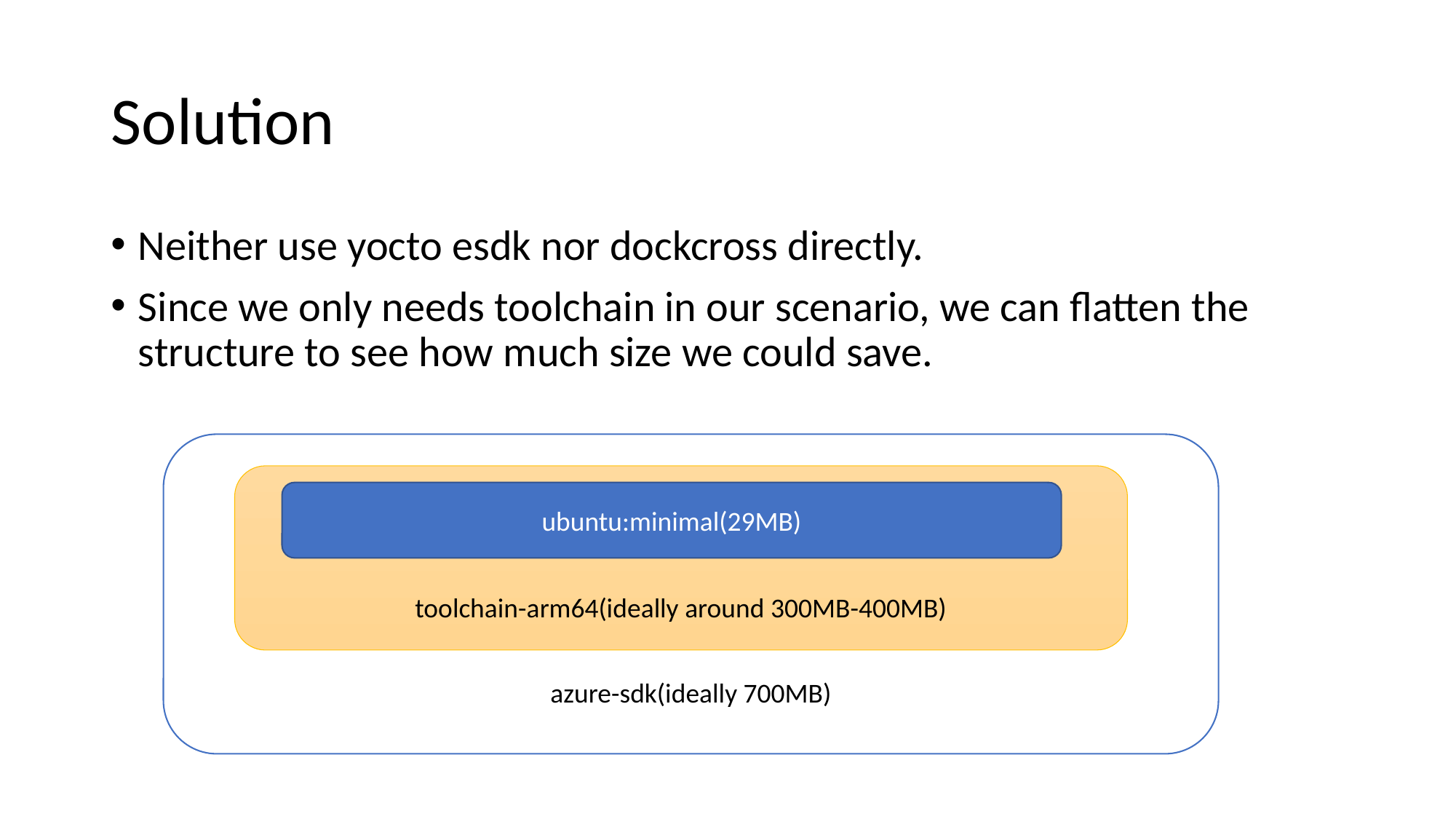

# Solution
Neither use yocto esdk nor dockcross directly.
Since we only needs toolchain in our scenario, we can flatten the structure to see how much size we could save.

azure-sdk(ideally 700MB)

toolchain-arm64(ideally around 300MB-400MB)
ubuntu:minimal(29MB)